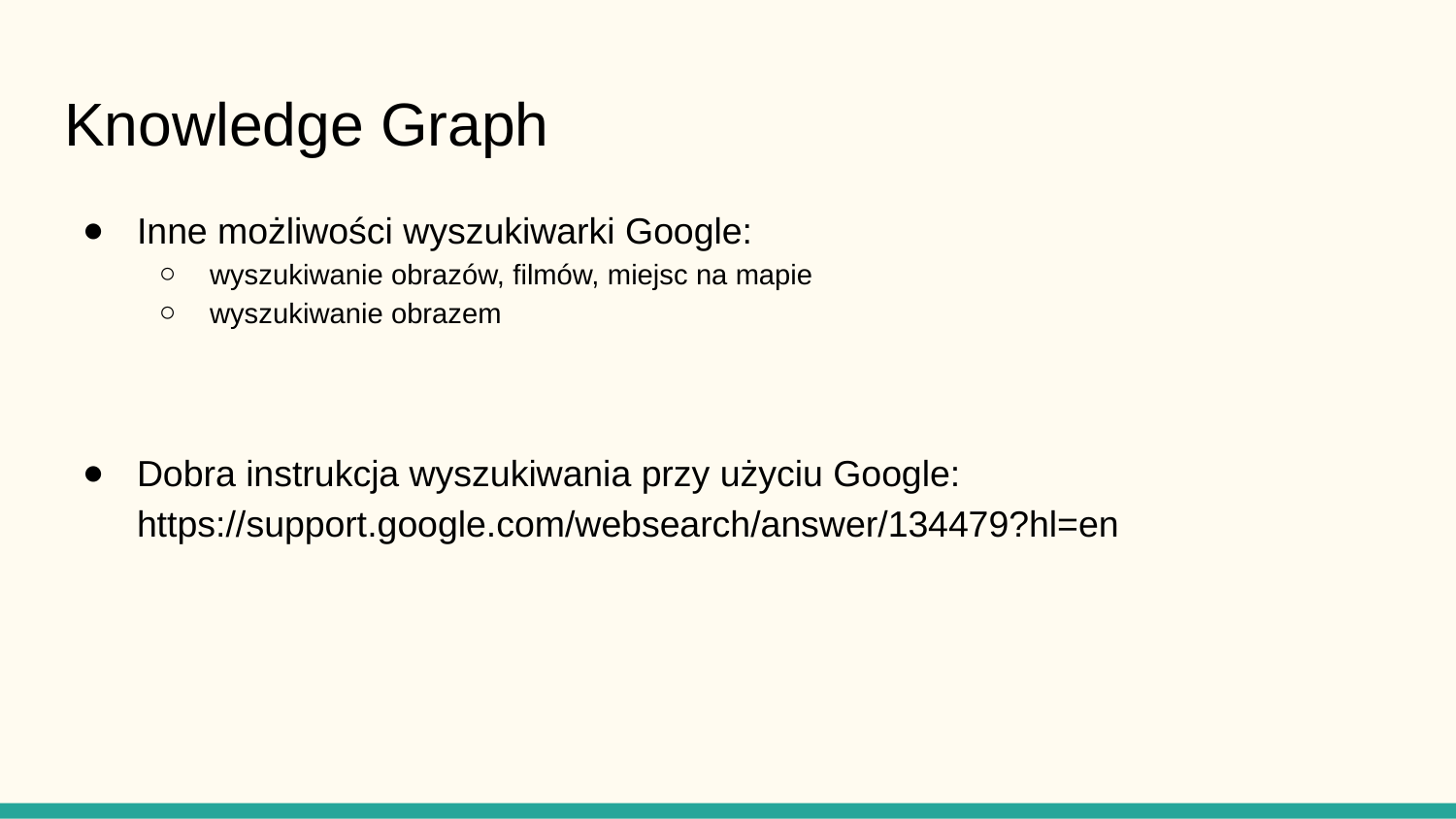

# Knowledge Graph
Inne możliwości wyszukiwarki Google:
wyszukiwanie obrazów, filmów, miejsc na mapie
wyszukiwanie obrazem

Dobra instrukcja wyszukiwania przy użyciu Google: https://support.google.com/websearch/answer/134479?hl=en